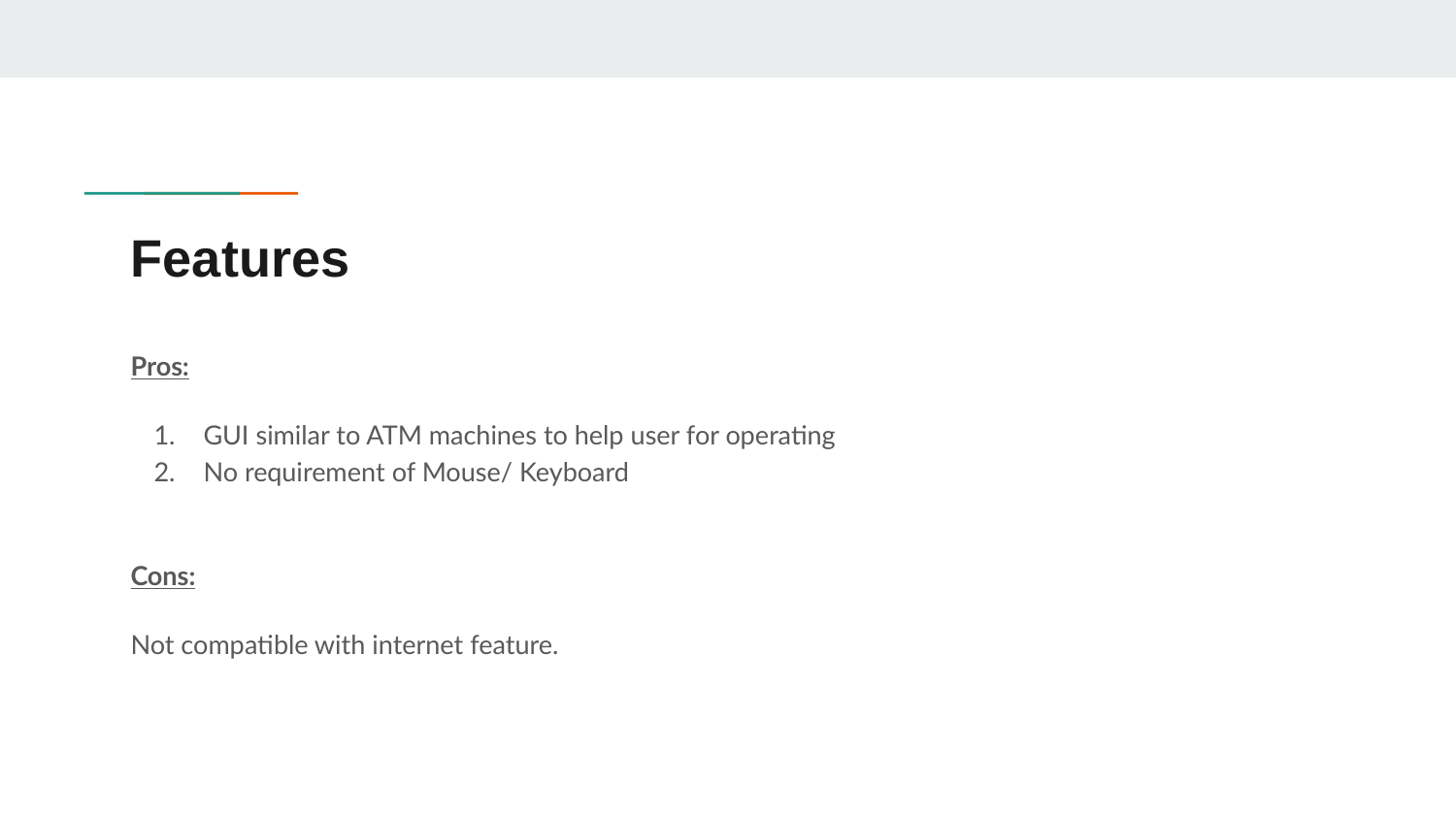

# Features
Pros:
GUI similar to ATM machines to help user for operating
No requirement of Mouse/ Keyboard
Cons:
Not compatible with internet feature.